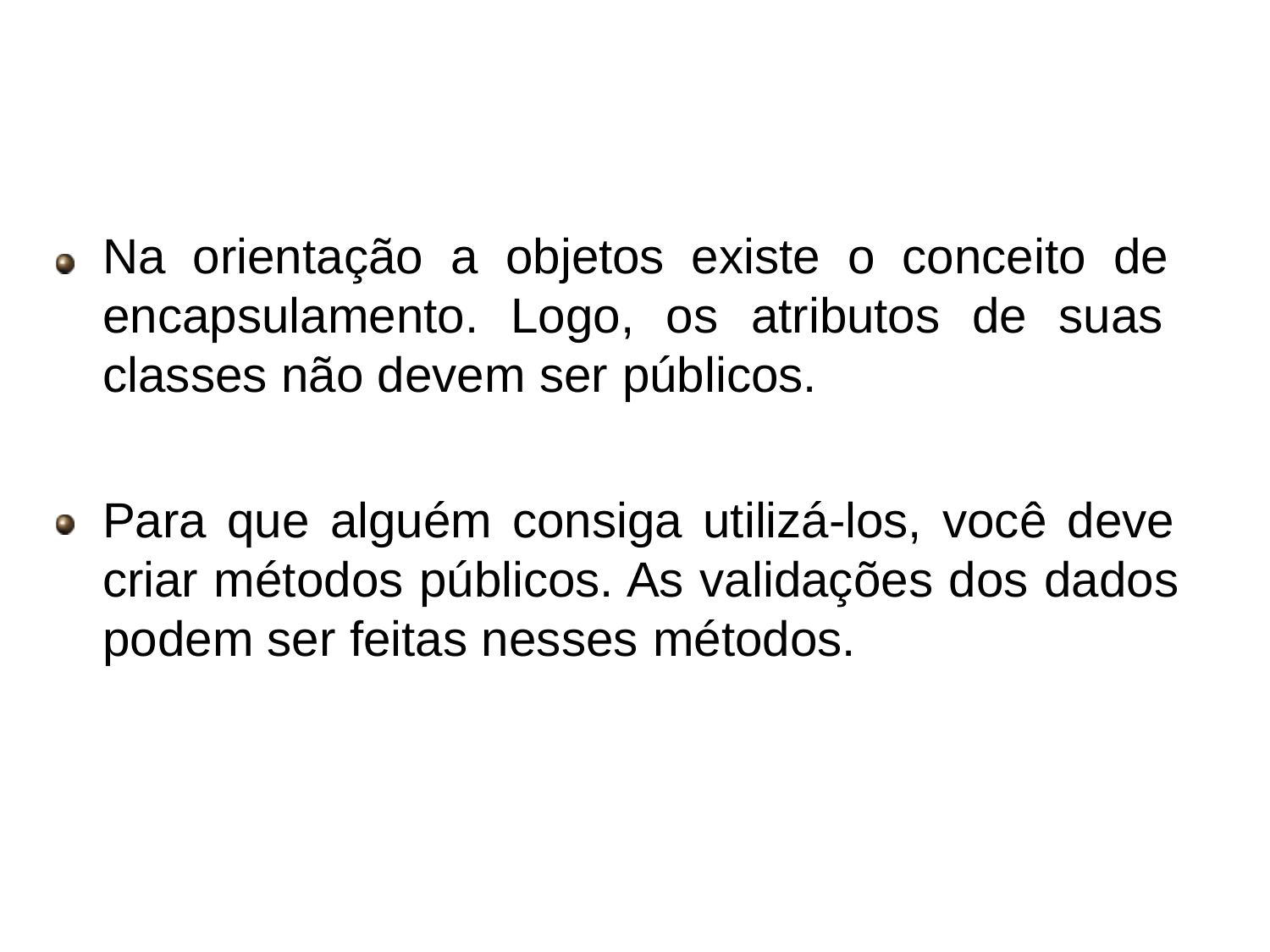

# Orientação a objetos
Na orientação a objetos existe o conceito de  encapsulamento. Logo, os atributos de suas  classes não devem ser públicos.

Para que alguém consiga utilizá-los, você deve  criar métodos públicos. As validações dos dados  podem ser feitas nesses métodos.